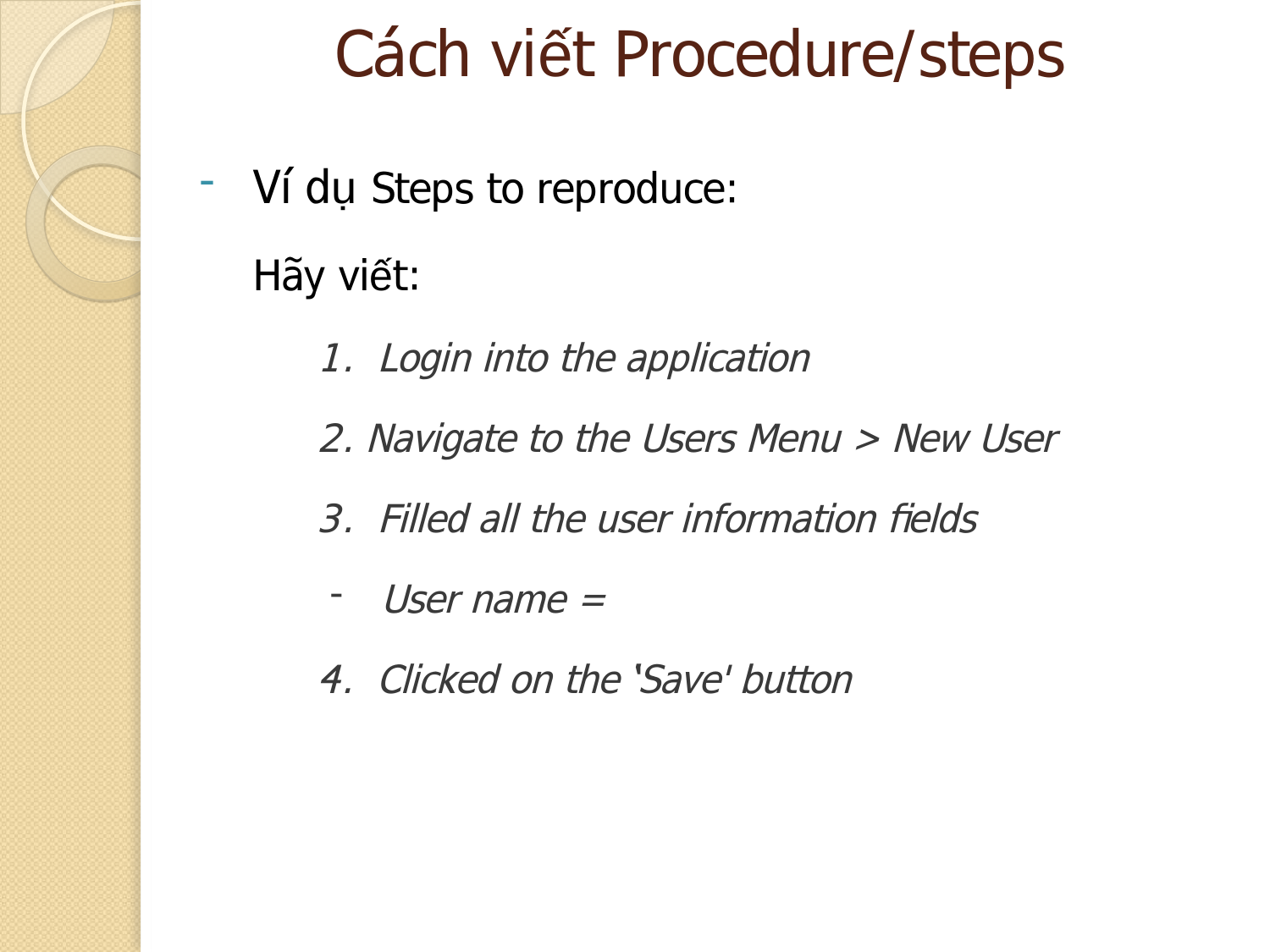

# Cách viết Procedure/steps
Ví dụ Steps to reproduce:
Hãy viết:
1.  Login into the application
2. Navigate to the Users Menu > New User
3.  Filled all the user information fields
User name =
4.  Clicked on the ‘Save' button